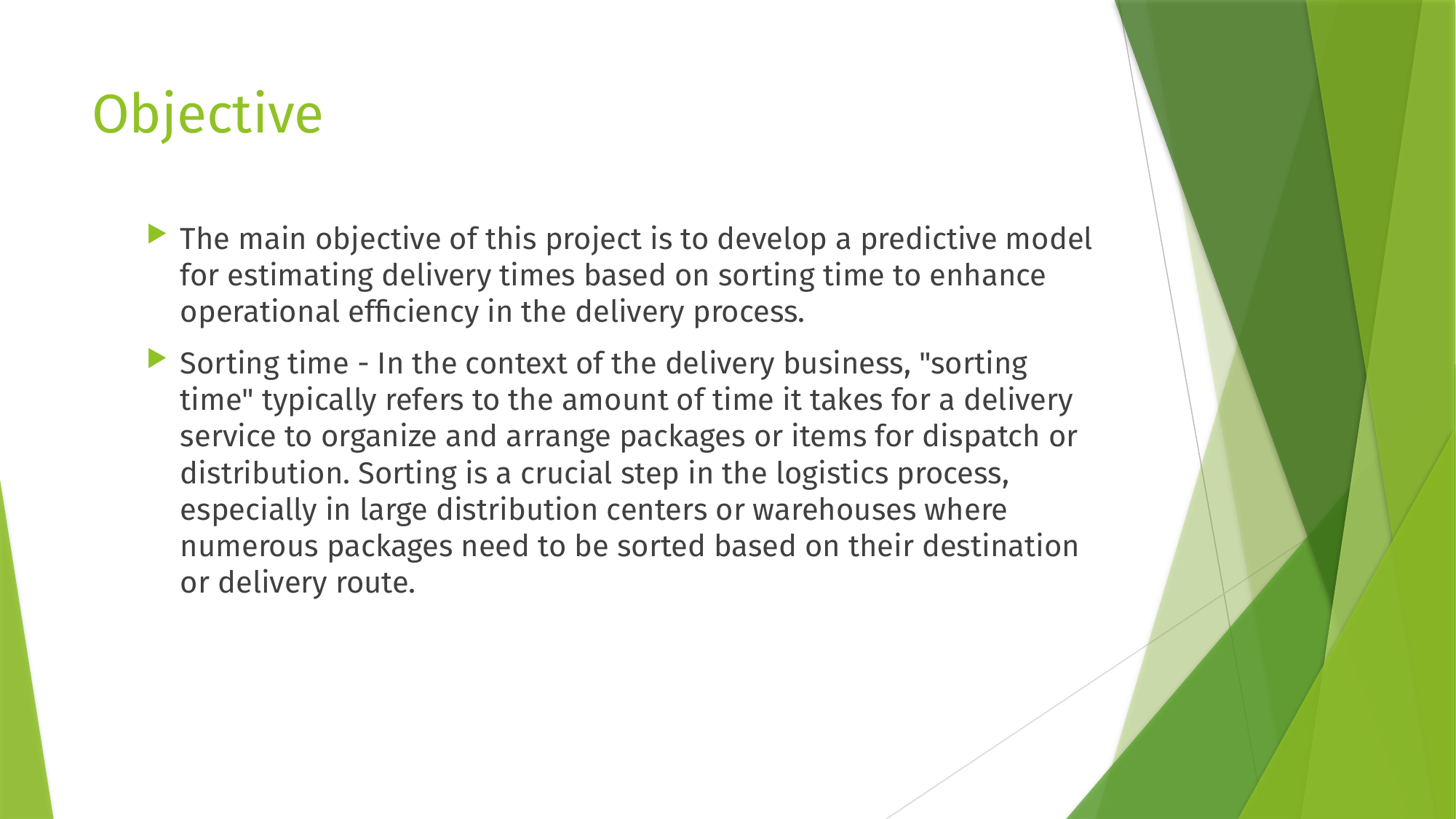

# Objective
The main objective of this project is to develop a predictive model for estimating delivery times based on sorting time to enhance operational efficiency in the delivery process.
Sorting time - In the context of the delivery business, "sorting time" typically refers to the amount of time it takes for a delivery service to organize and arrange packages or items for dispatch or distribution. Sorting is a crucial step in the logistics process, especially in large distribution centers or warehouses where numerous packages need to be sorted based on their destination or delivery route.